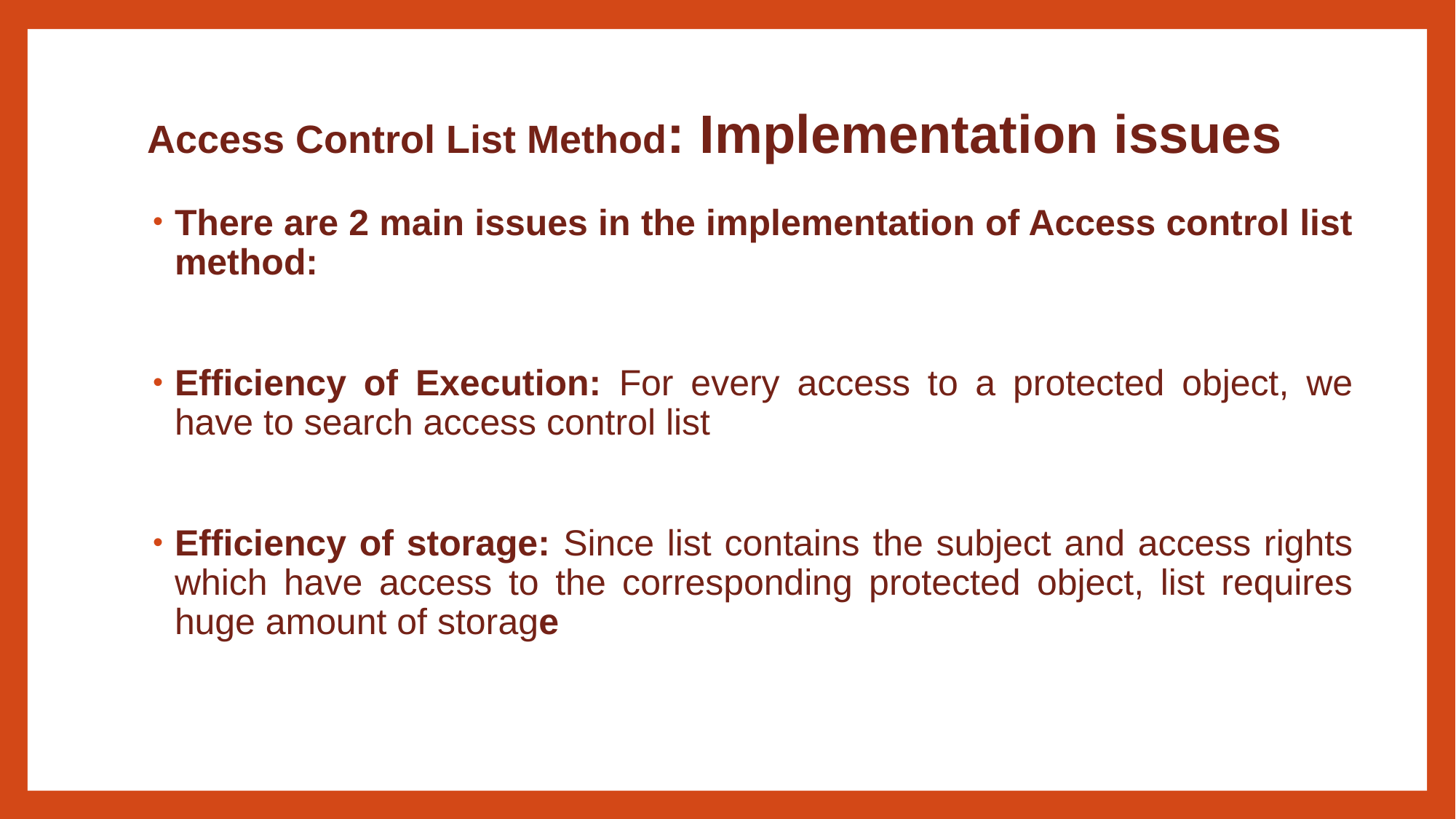

# Access Control List Method: Implementation issues
There are 2 main issues in the implementation of Access control list method:

Efficiency of Execution: For every access to a protected object, we have to search access control list

Efficiency of storage: Since list contains the subject and access rights which have access to the corresponding protected object, list requires huge amount of storage